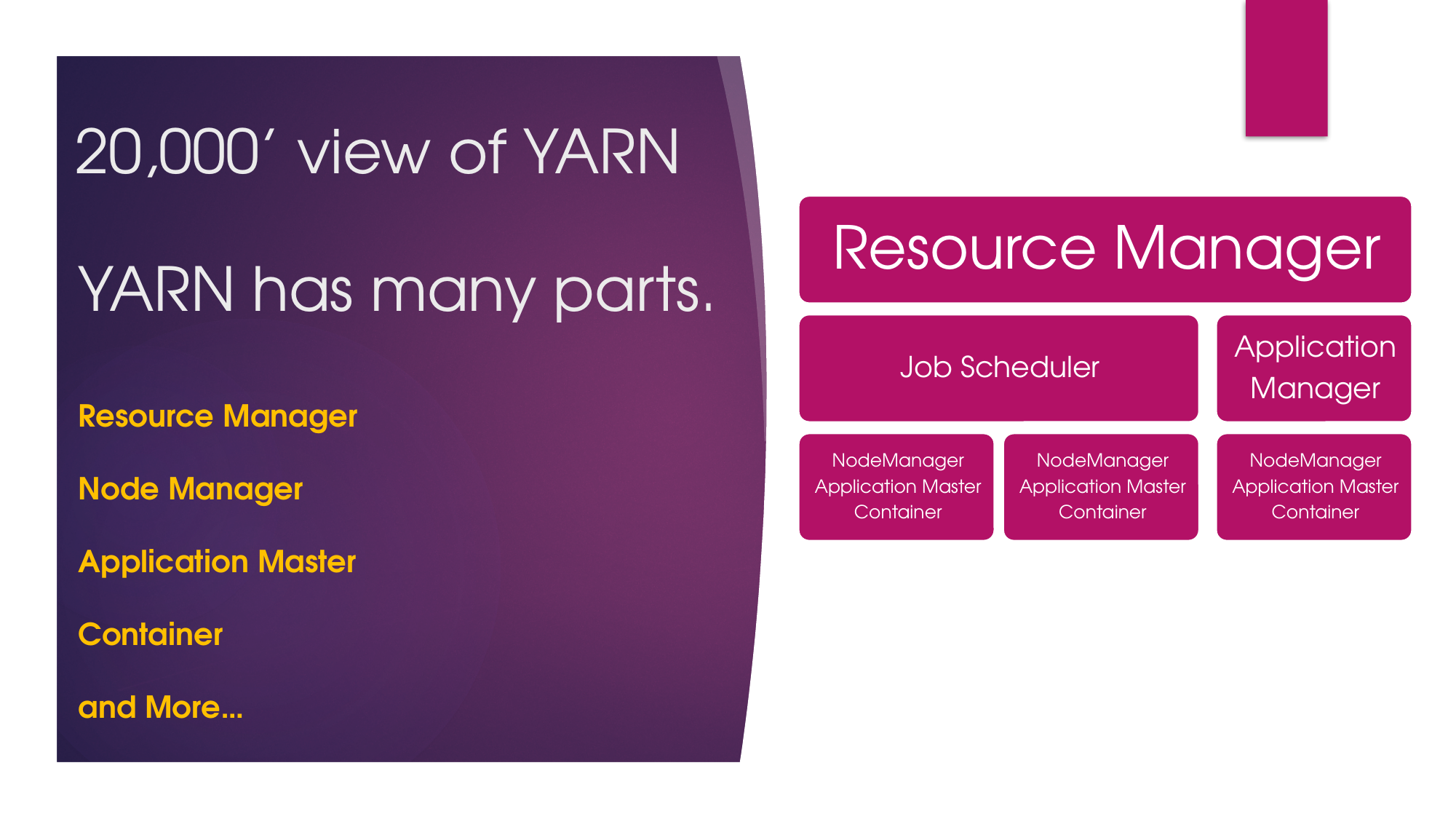

20,000’ view of YARN
Resource Manager
Job Scheduler
NodeManager
Application Master
Container
NodeManager
Application Master
Container
Application
Manager
NodeManager
Application Master
Container
# YARN has many parts. Resource Manager Node Manager Application Master Container and More…